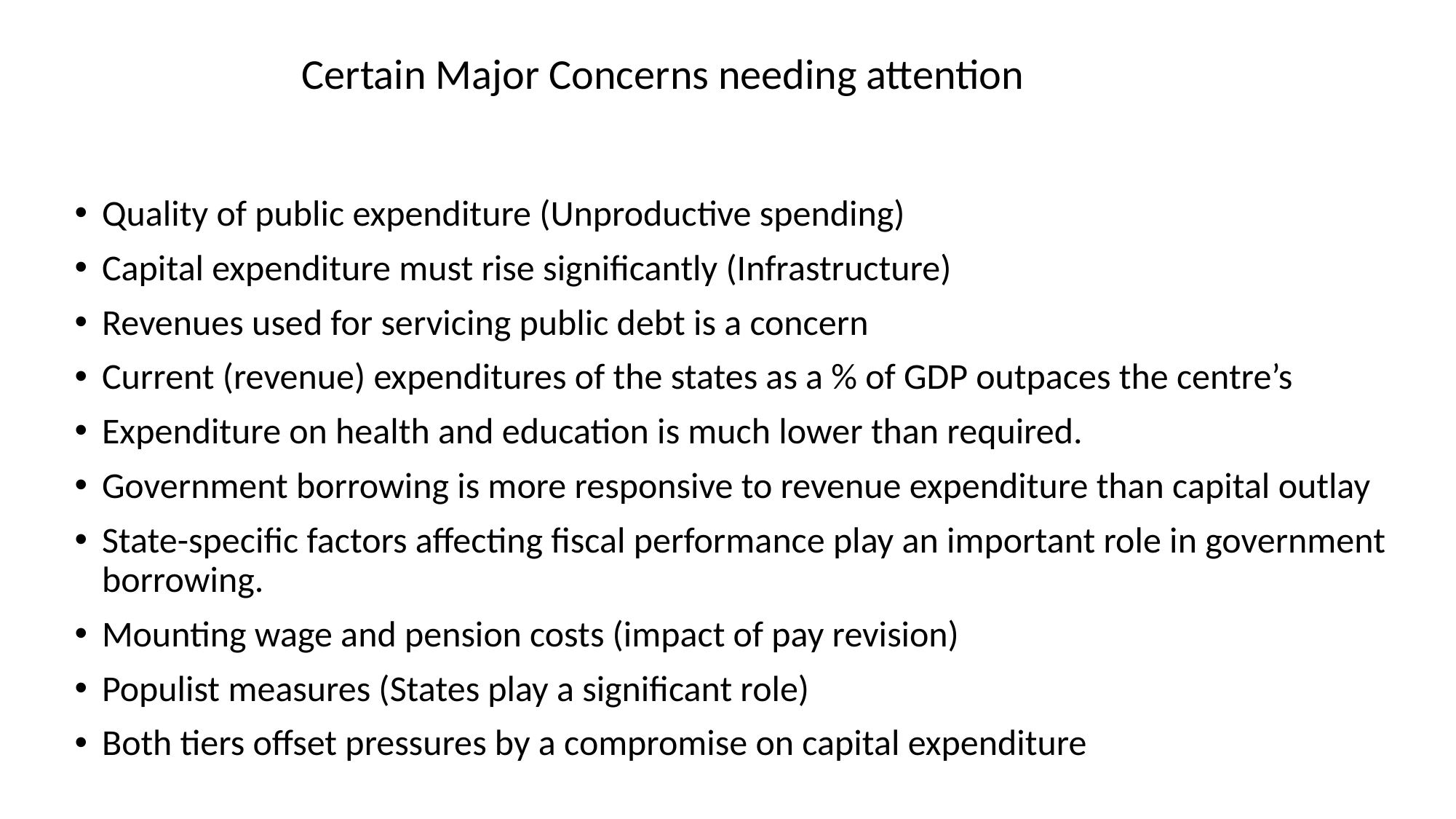

# Certain Major Concerns needing attention
Quality of public expenditure (Unproductive spending)
Capital expenditure must rise significantly (Infrastructure)
Revenues used for servicing public debt is a concern
Current (revenue) expenditures of the states as a % of GDP outpaces the centre’s
Expenditure on health and education is much lower than required.
Government borrowing is more responsive to revenue expenditure than capital outlay
State-specific factors affecting fiscal performance play an important role in government borrowing.
Mounting wage and pension costs (impact of pay revision)
Populist measures (States play a significant role)
Both tiers offset pressures by a compromise on capital expenditure